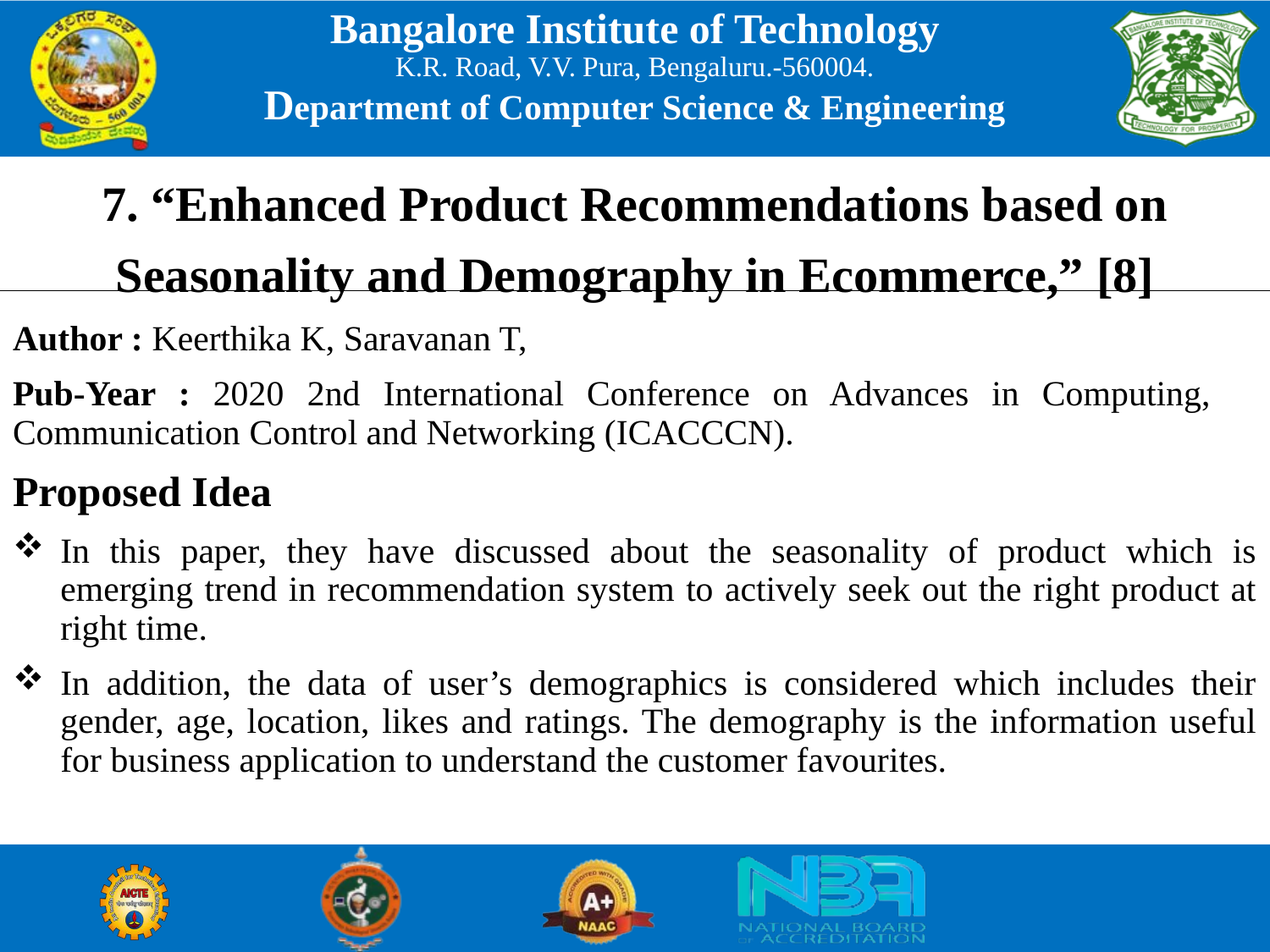

7. “Enhanced Product Recommendations based on Seasonality and Demography in Ecommerce,” [8]
Author : Keerthika K, Saravanan T,
Pub-Year : 2020 2nd International Conference on Advances in Computing,   Communication Control and Networking (ICACCCN).
Proposed Idea
In this paper, they have discussed about the seasonality of product which is emerging trend in recommendation system to actively seek out the right product at right time.
In addition, the data of user’s demographics is considered which includes their gender, age, location, likes and ratings. The demography is the information useful for business application to understand the customer favourites.